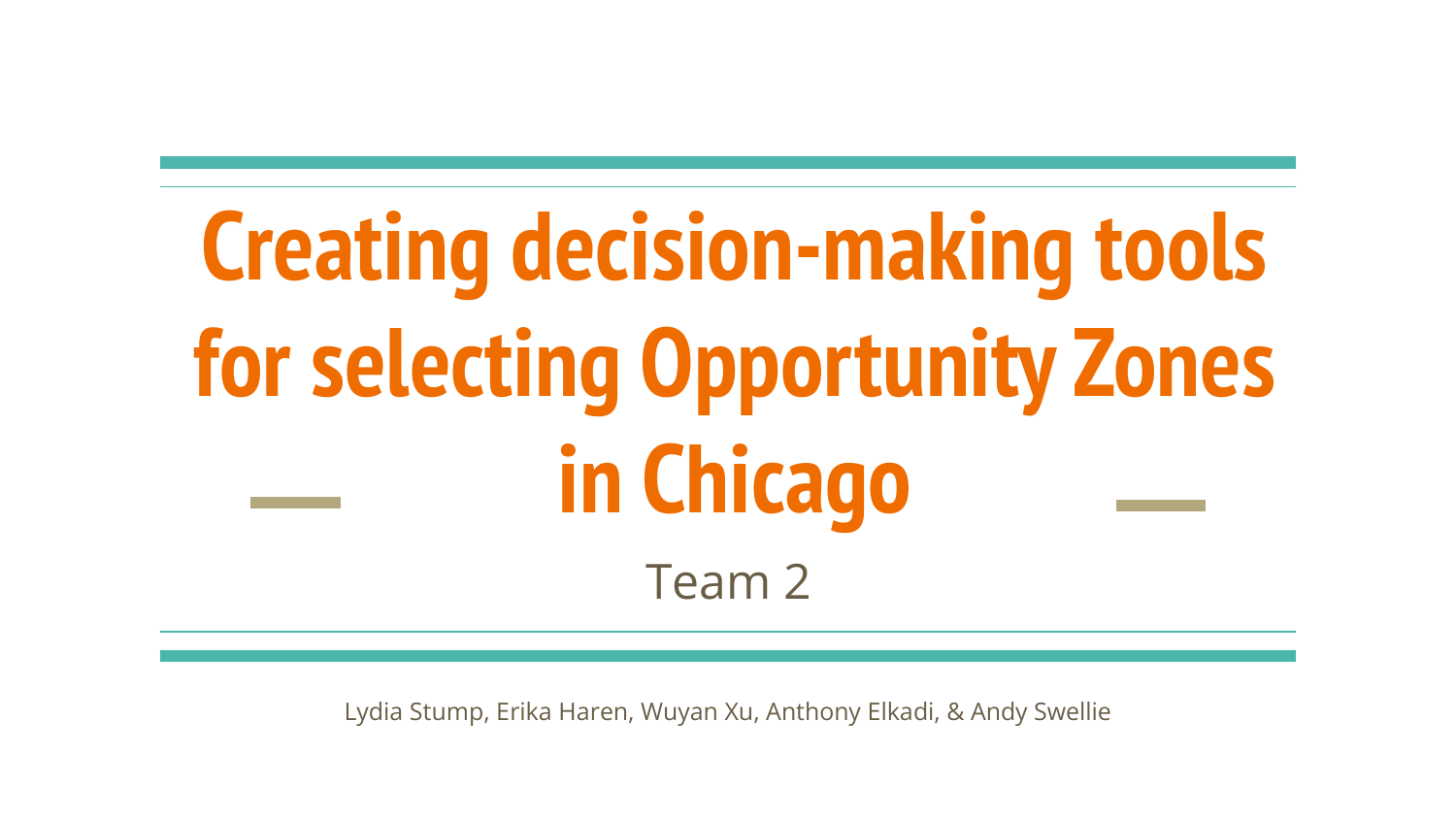

# Creating decision-making tools for selecting Opportunity Zones
in Chicago
Team 2

Lydia Stump, Erika Haren, Wuyan Xu, Anthony Elkadi, & Andy Swellie